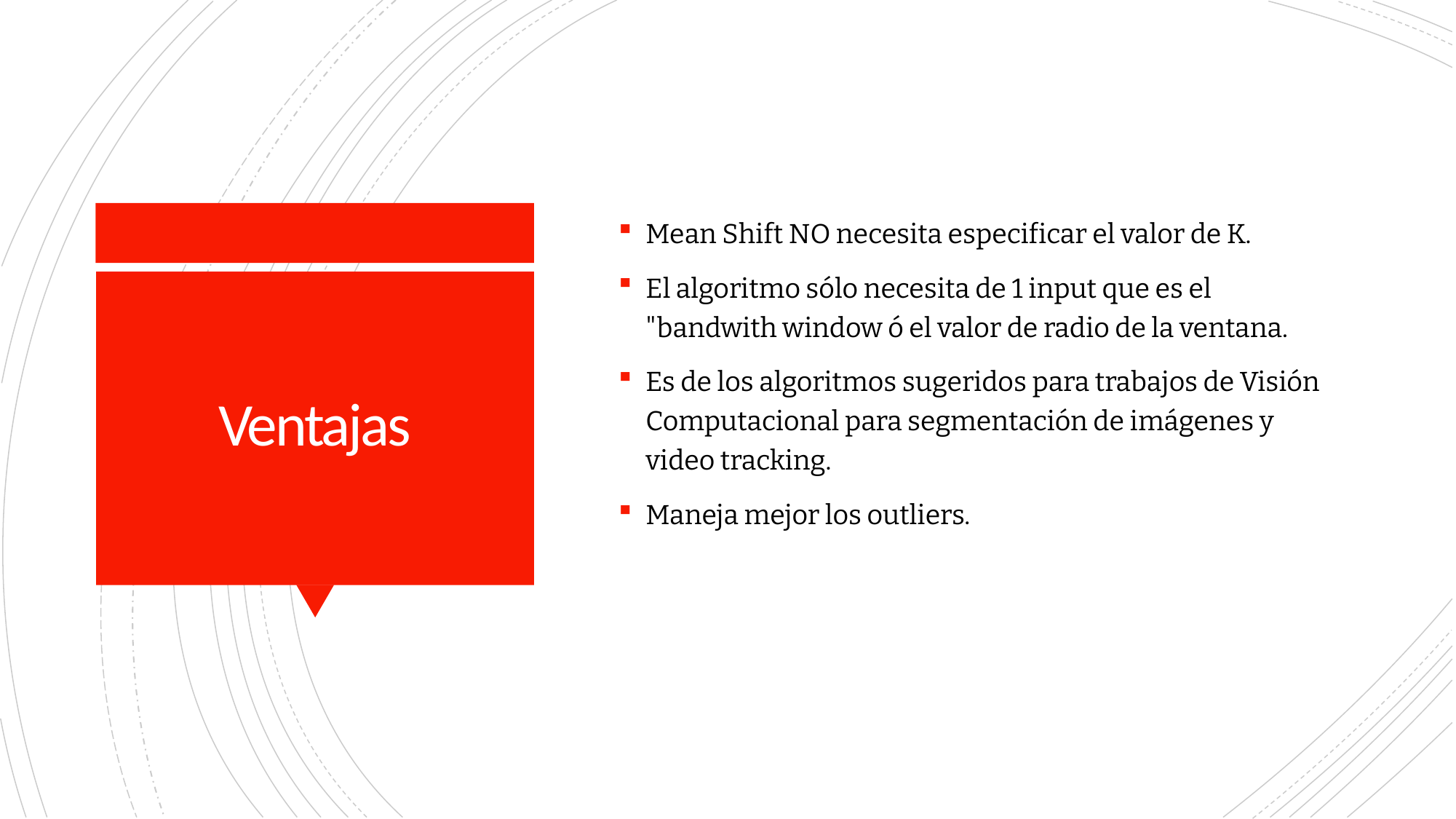

Mean Shift NO necesita especificar el valor de K.
El algoritmo sólo necesita de 1 input que es el "bandwith window ó el valor de radio de la ventana.
Es de los algoritmos sugeridos para trabajos de Visión Computacional para segmentación de imágenes y video tracking.
Maneja mejor los outliers.

# Ventajas